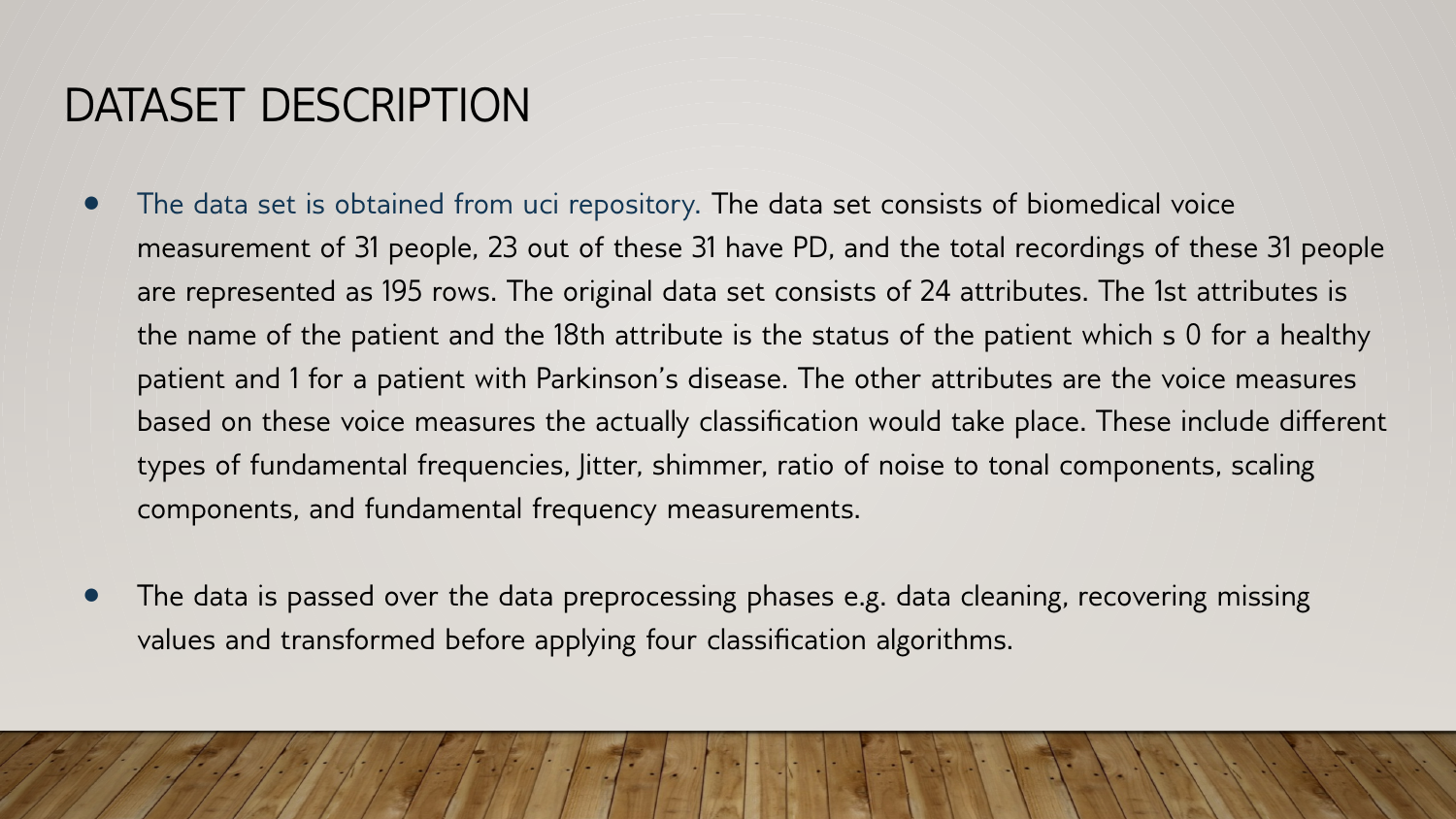

# Dataset Description
The data set is obtained from uci repository. The data set consists of biomedical voice measurement of 31 people, 23 out of these 31 have PD, and the total recordings of these 31 people are represented as 195 rows. The original data set consists of 24 attributes. The 1st attributes is the name of the patient and the 18th attribute is the status of the patient which s 0 for a healthy patient and 1 for a patient with Parkinson’s disease. The other attributes are the voice measures based on these voice measures the actually classification would take place. These include different types of fundamental frequencies, Jitter, shimmer, ratio of noise to tonal components, scaling components, and fundamental frequency measurements.

The data is passed over the data preprocessing phases e.g. data cleaning, recovering missing values and transformed before applying four classification algorithms.